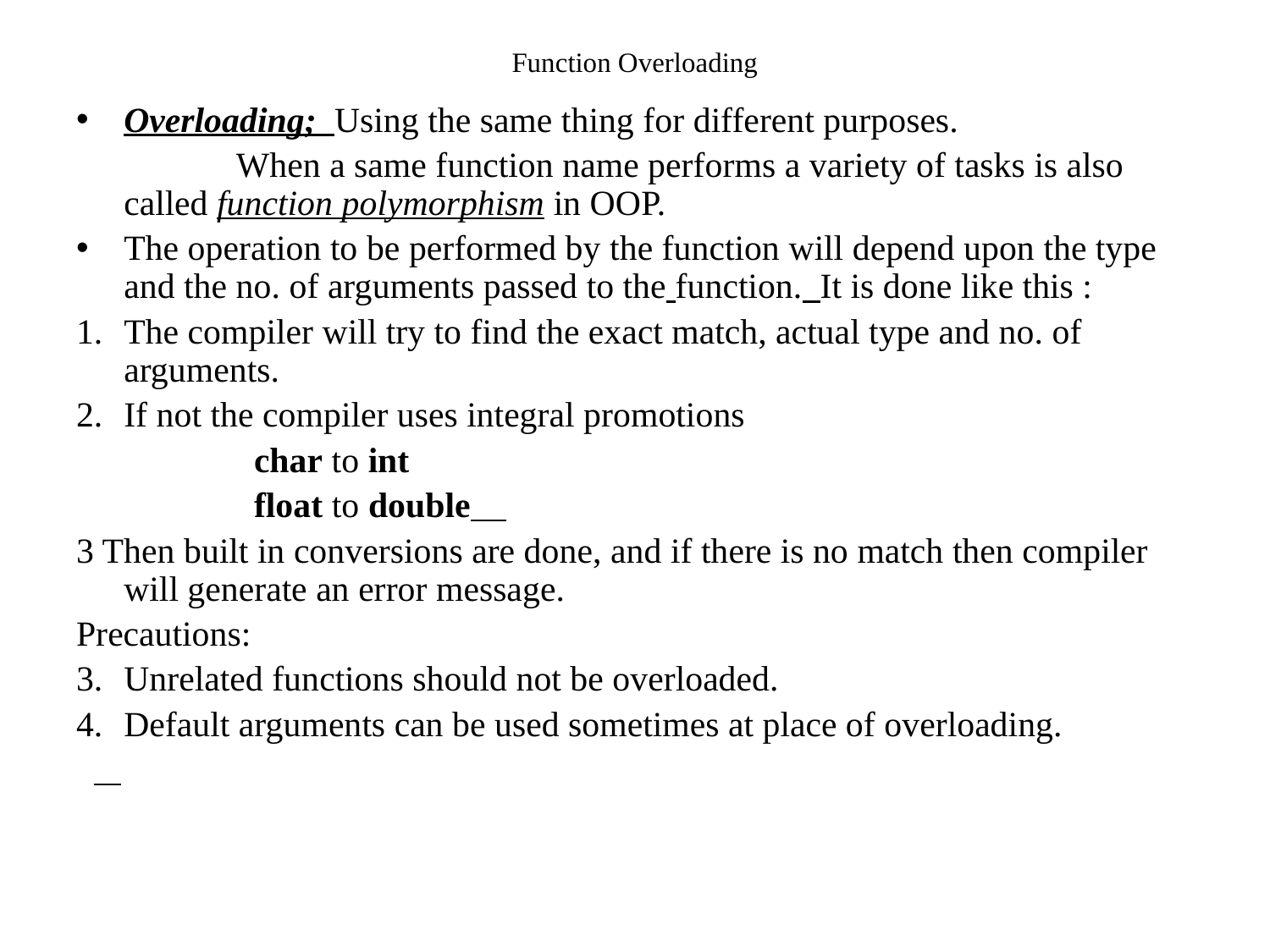

# Function Overloading
Overloading;  Using the same thing for different purposes.
                  When a same function name performs a variety of tasks is also called function polymorphism in OOP.
The operation to be performed by the function will depend upon the type and the no. of arguments passed to the function.  It is done like this :
The compiler will try to find the exact match, actual type and no. of arguments.
If not the compiler uses integral promotions
                    char to int
                    float to double
3 Then built in conversions are done, and if there is no match then compiler will generate an error message.
Precautions:
Unrelated functions should not be overloaded.
Default arguments can be used sometimes at place of overloading.